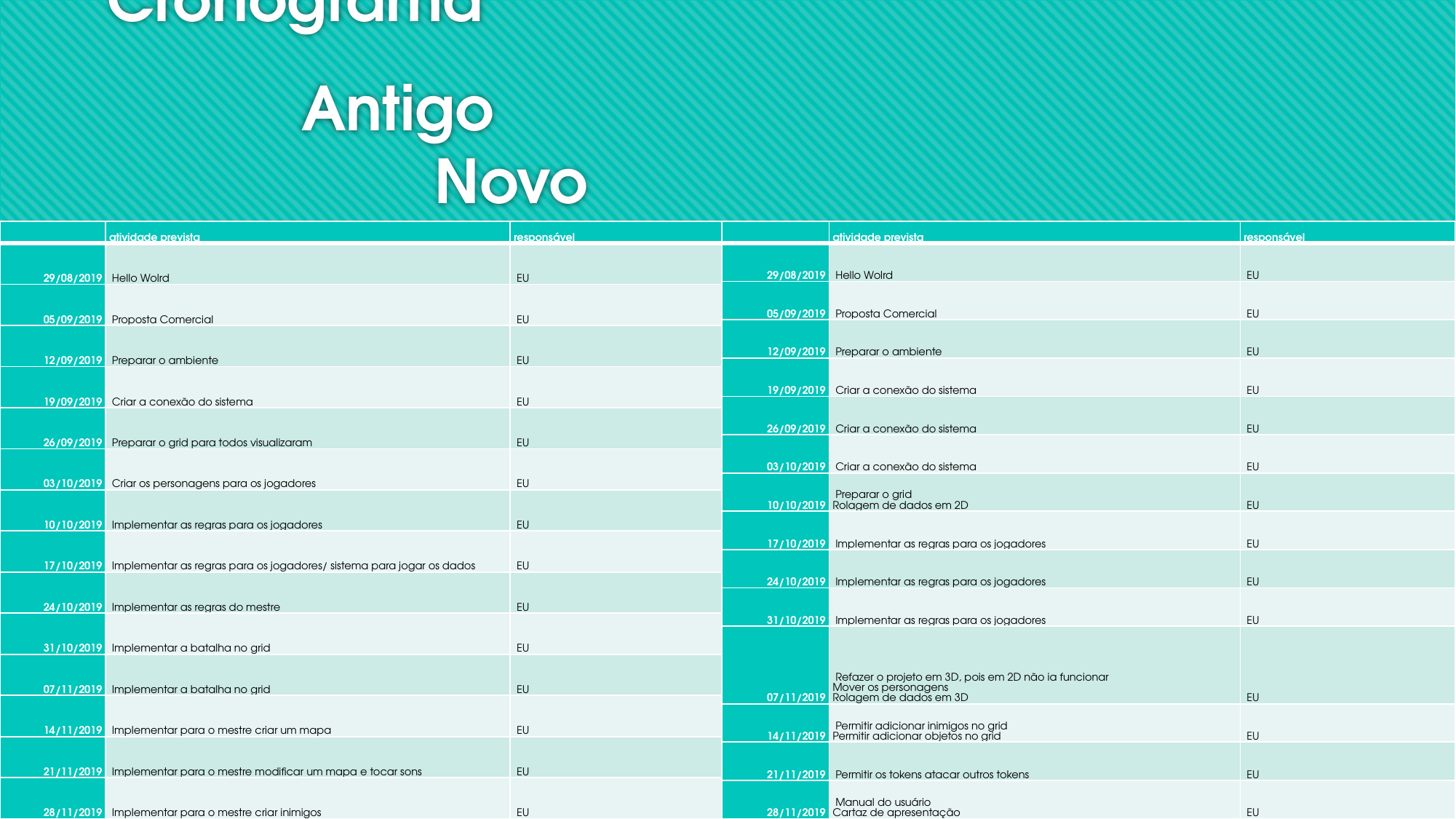

# Cronograma Antigo											Novo
|  | atividade prevista | responsável |
| --- | --- | --- |
| 29/08/2019 | Hello Wolrd | EU |
| 05/09/2019 | Proposta Comercial | EU |
| 12/09/2019 | Preparar o ambiente | EU |
| 19/09/2019 | Criar a conexão do sistema | EU |
| 26/09/2019 | Criar a conexão do sistema | EU |
| 03/10/2019 | Criar a conexão do sistema | EU |
| 10/10/2019 | Preparar o grid Rolagem de dados em 2D | EU |
| 17/10/2019 | Implementar as regras para os jogadores | EU |
| 24/10/2019 | Implementar as regras para os jogadores | EU |
| 31/10/2019 | Implementar as regras para os jogadores | EU |
| 07/11/2019 | Refazer o projeto em 3D, pois em 2D não ia funcionar Mover os personagens Rolagem de dados em 3D | EU |
| 14/11/2019 | Permitir adicionar inimigos no grid Permitir adicionar objetos no grid | EU |
| 21/11/2019 | Permitir os tokens atacar outros tokens | EU |
| 28/11/2019 | Manual do usuário Cartaz de apresentação | EU |
|  | atividade prevista | responsável |
| --- | --- | --- |
| 29/08/2019 | Hello Wolrd | EU |
| 05/09/2019 | Proposta Comercial | EU |
| 12/09/2019 | Preparar o ambiente | EU |
| 19/09/2019 | Criar a conexão do sistema | EU |
| 26/09/2019 | Preparar o grid para todos visualizaram | EU |
| 03/10/2019 | Criar os personagens para os jogadores | EU |
| 10/10/2019 | Implementar as regras para os jogadores | EU |
| 17/10/2019 | Implementar as regras para os jogadores/ sistema para jogar os dados | EU |
| 24/10/2019 | Implementar as regras do mestre | EU |
| 31/10/2019 | Implementar a batalha no grid | EU |
| 07/11/2019 | Implementar a batalha no grid | EU |
| 14/11/2019 | Implementar para o mestre criar um mapa | EU |
| 21/11/2019 | Implementar para o mestre modificar um mapa e tocar sons | EU |
| 28/11/2019 | Implementar para o mestre criar inimigos | EU |